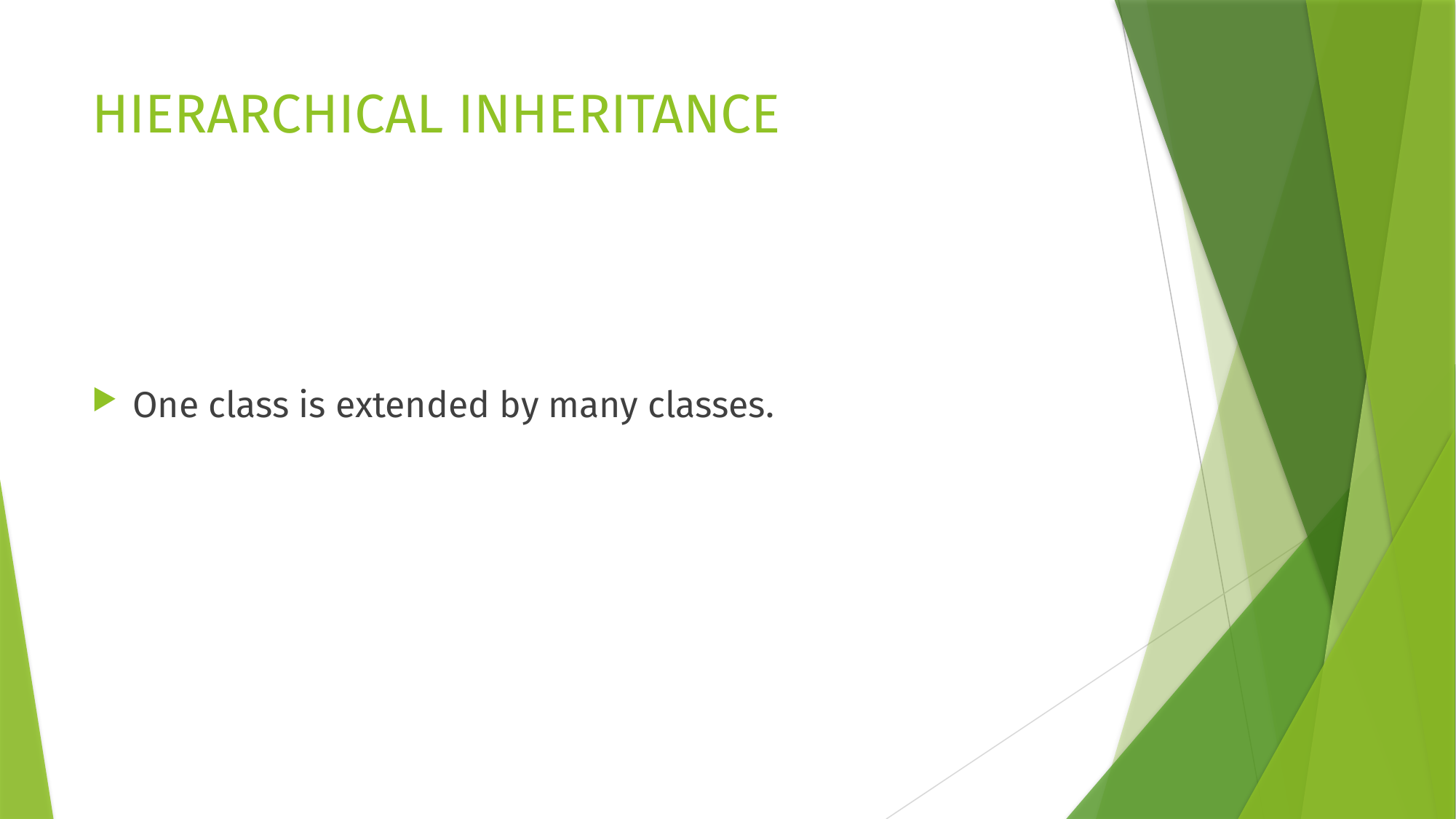

# HIERARCHICAL INHERITANCE

One class is extended by many classes.